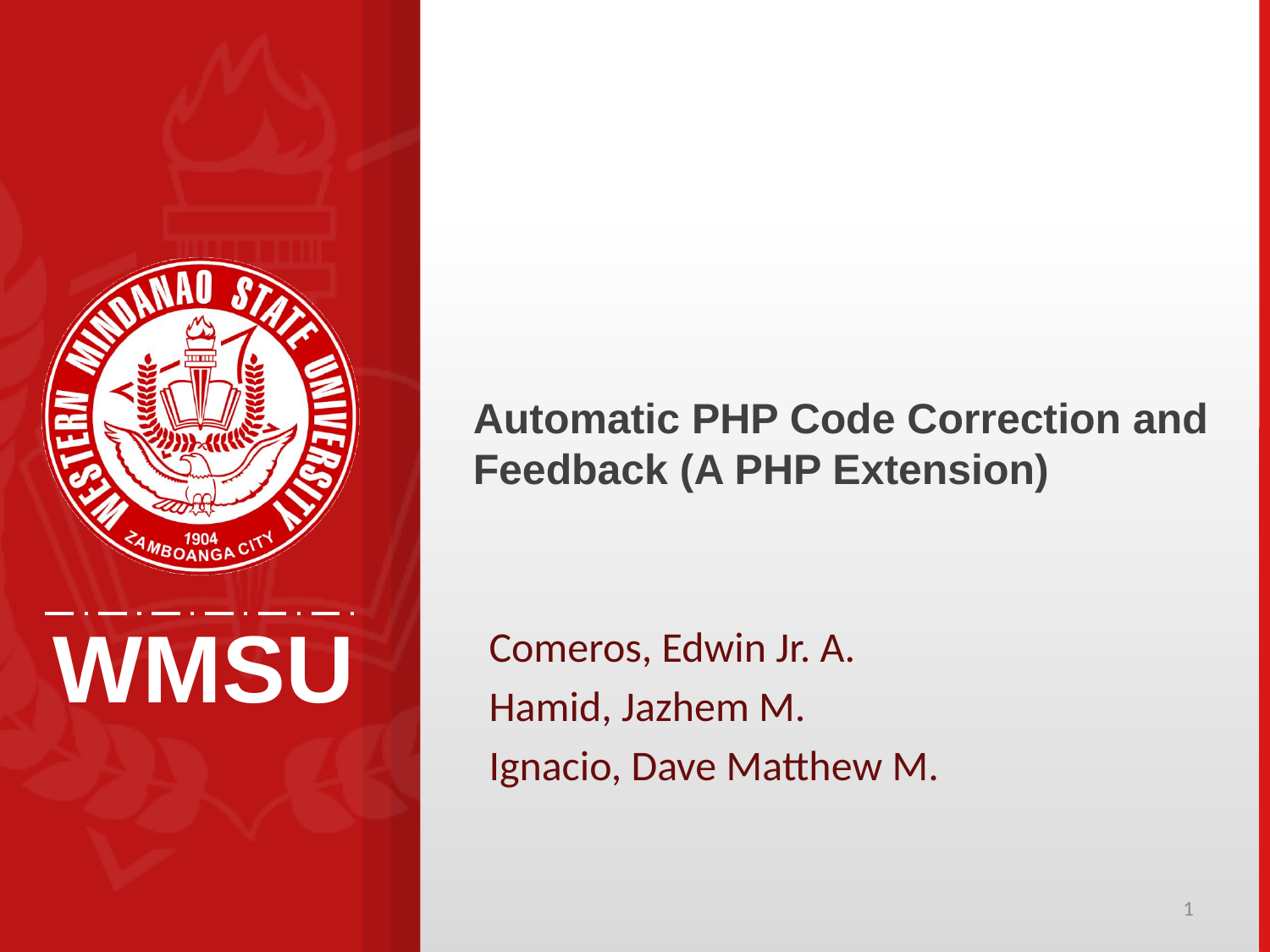

Automatic PHP Code Correction and Feedback (A PHP Extension)
Comeros, Edwin Jr. A.
Hamid, Jazhem M.
Ignacio, Dave Matthew M.

1